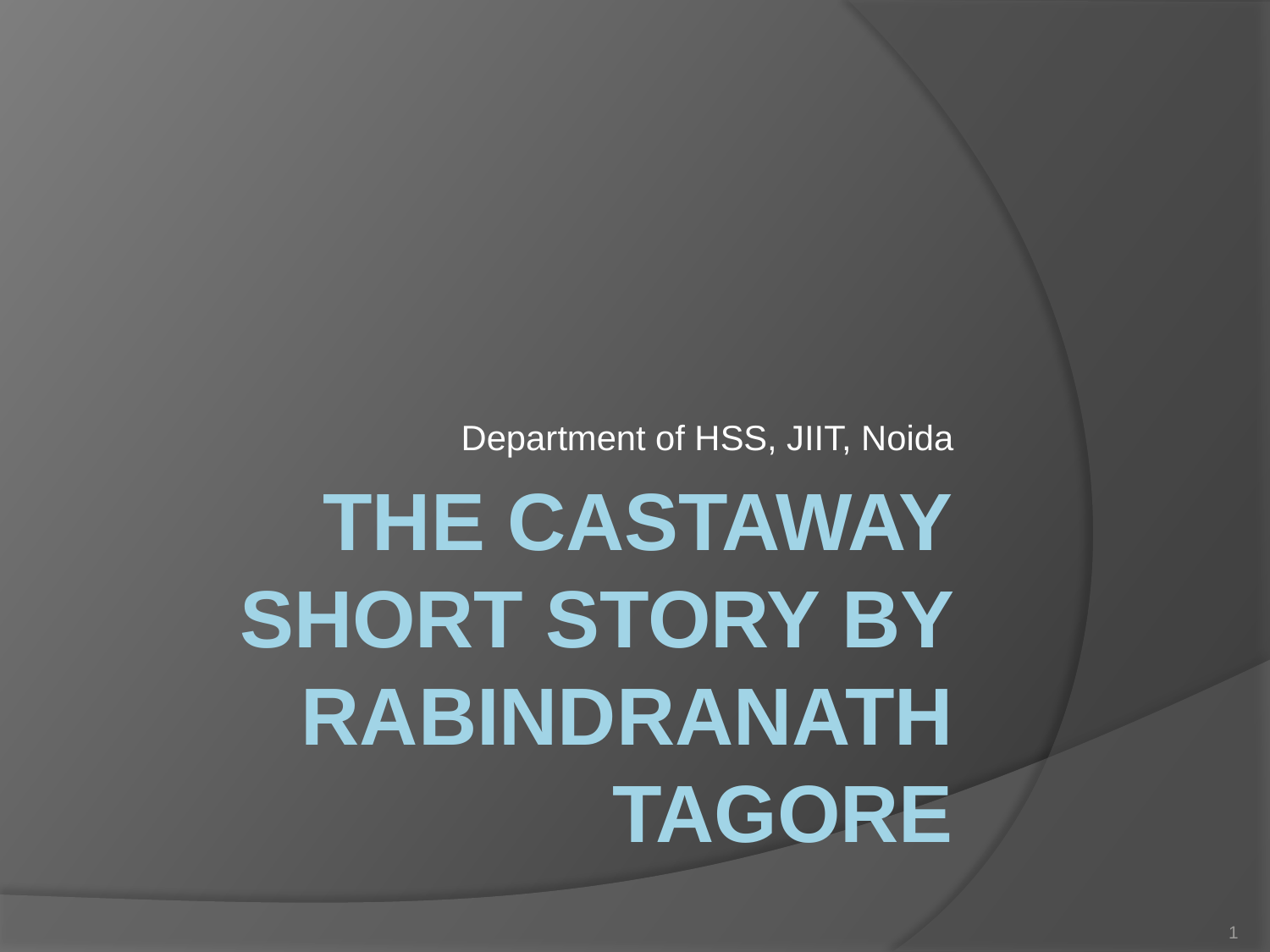

Department of HSS, JIIT, Noida
# The Castaway Short Story by RabindraNath Tagore
1